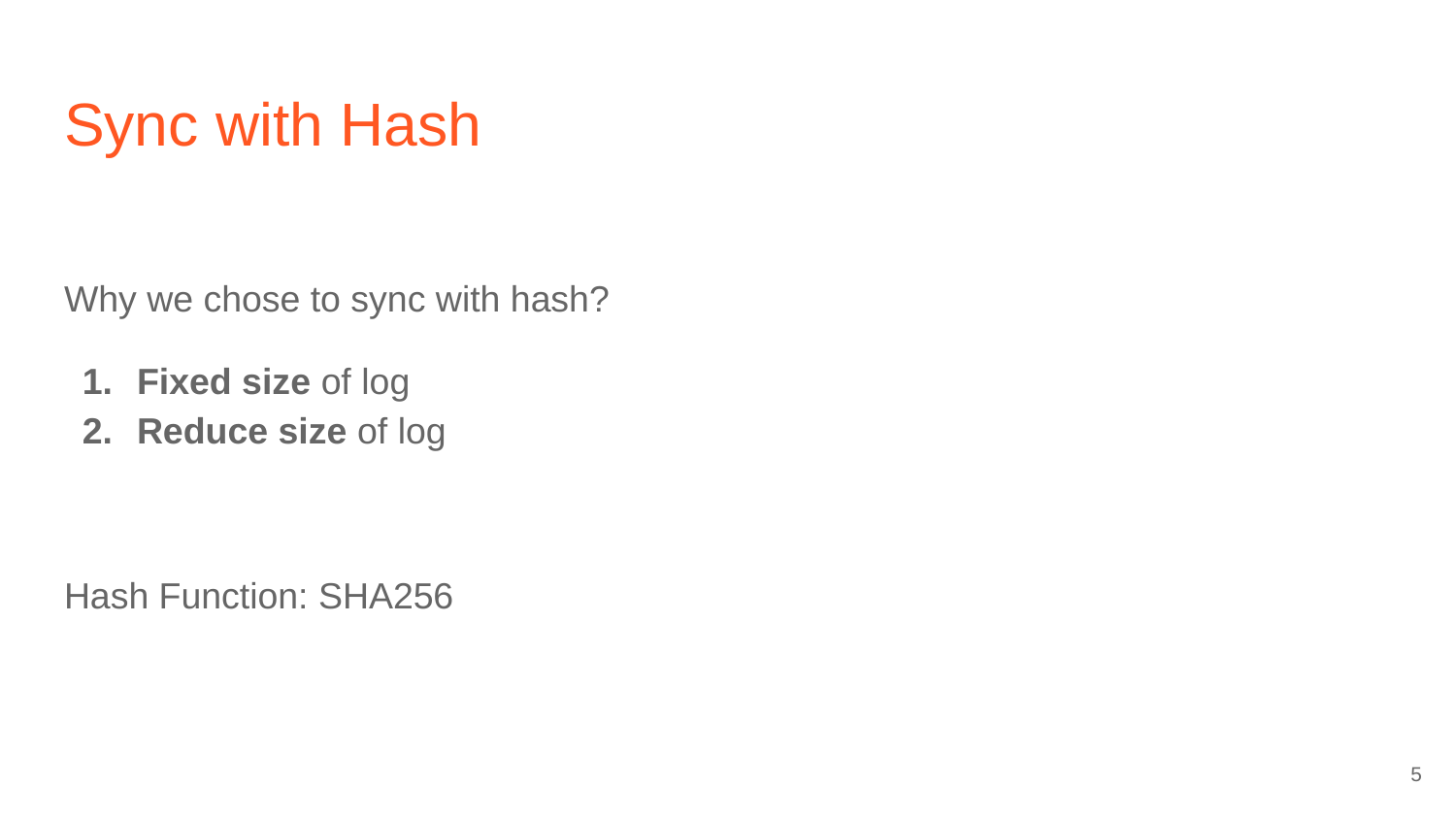

# Sync with Hash
Why we chose to sync with hash?
Fixed size of log
Reduce size of log

Hash Function: SHA256
5